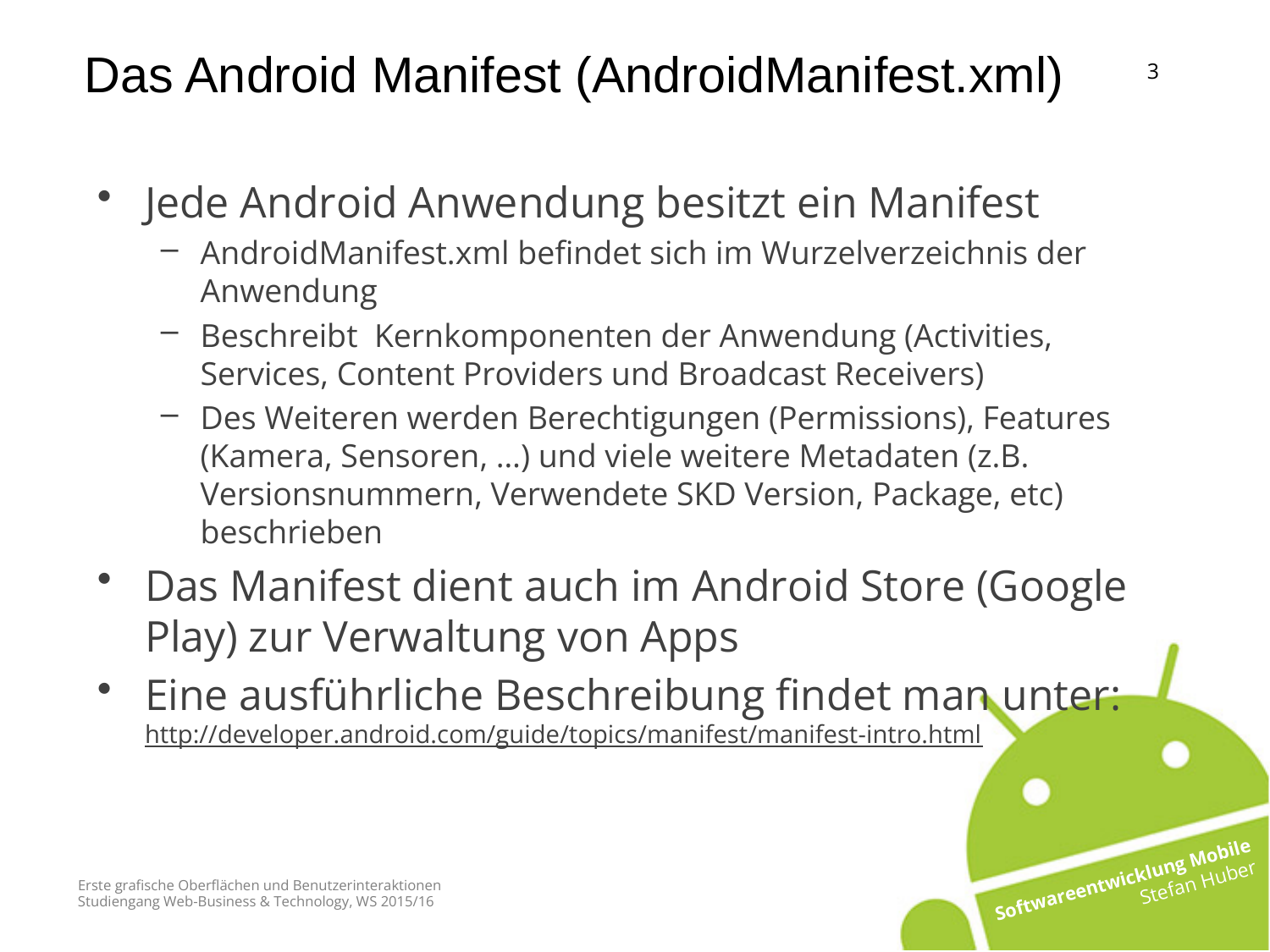

Das Android Manifest (AndroidManifest.xml)
Jede Android Anwendung besitzt ein Manifest
AndroidManifest.xml befindet sich im Wurzelverzeichnis der Anwendung
Beschreibt  Kernkomponenten der Anwendung (Activities, Services, Content Providers und Broadcast Receivers)
Des Weiteren werden Berechtigungen (Permissions), Features (Kamera, Sensoren, …) und viele weitere Metadaten (z.B. Versionsnummern, Verwendete SKD Version, Package, etc) beschrieben
Das Manifest dient auch im Android Store (Google Play) zur Verwaltung von Apps
Eine ausführliche Beschreibung findet man unter: http://developer.android.com/guide/topics/manifest/manifest-intro.html

# Erste grafische Oberflächen und Benutzerinteraktionen